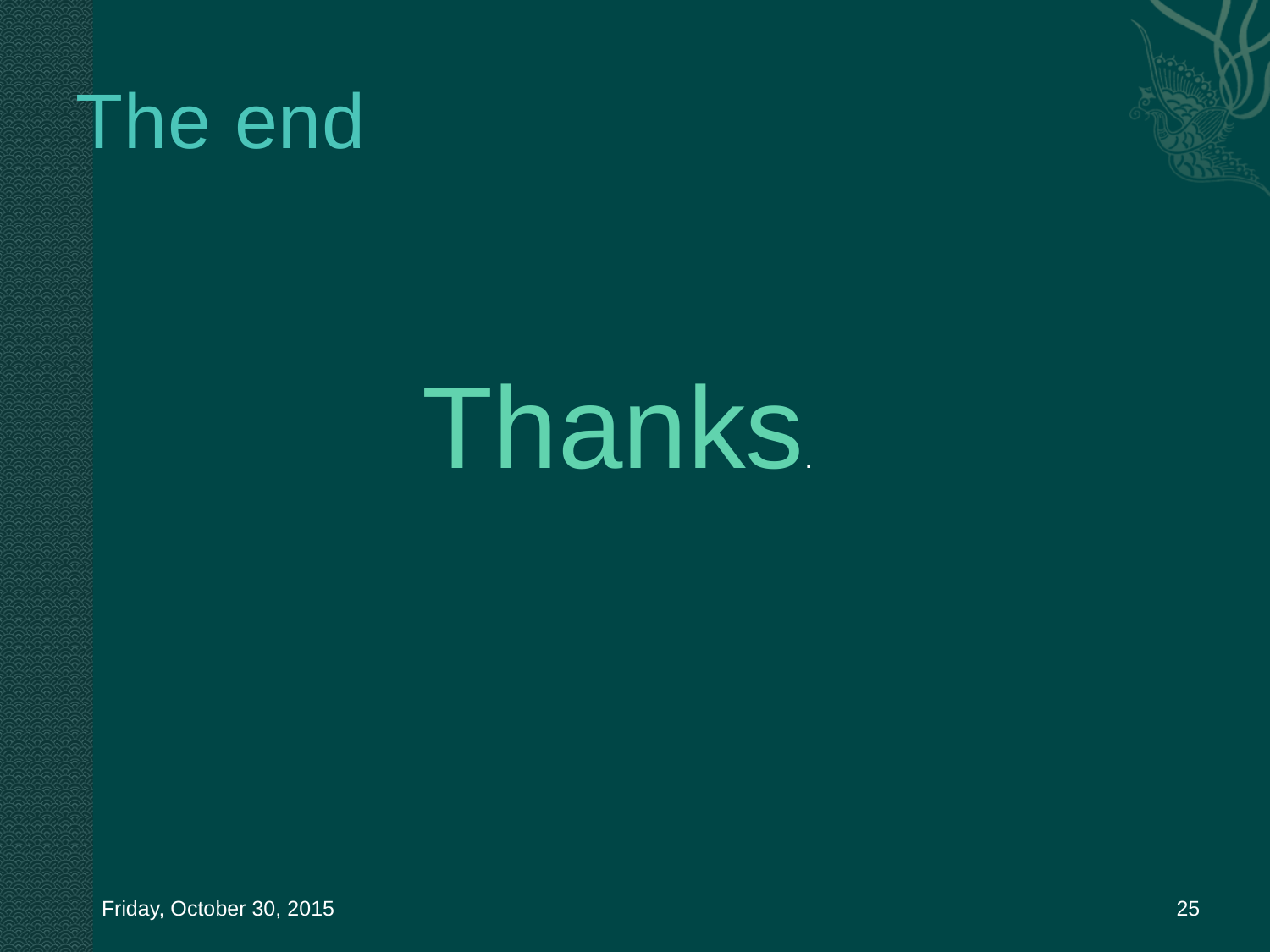

# The end
Thanks.
Friday, October 30, 2015

25